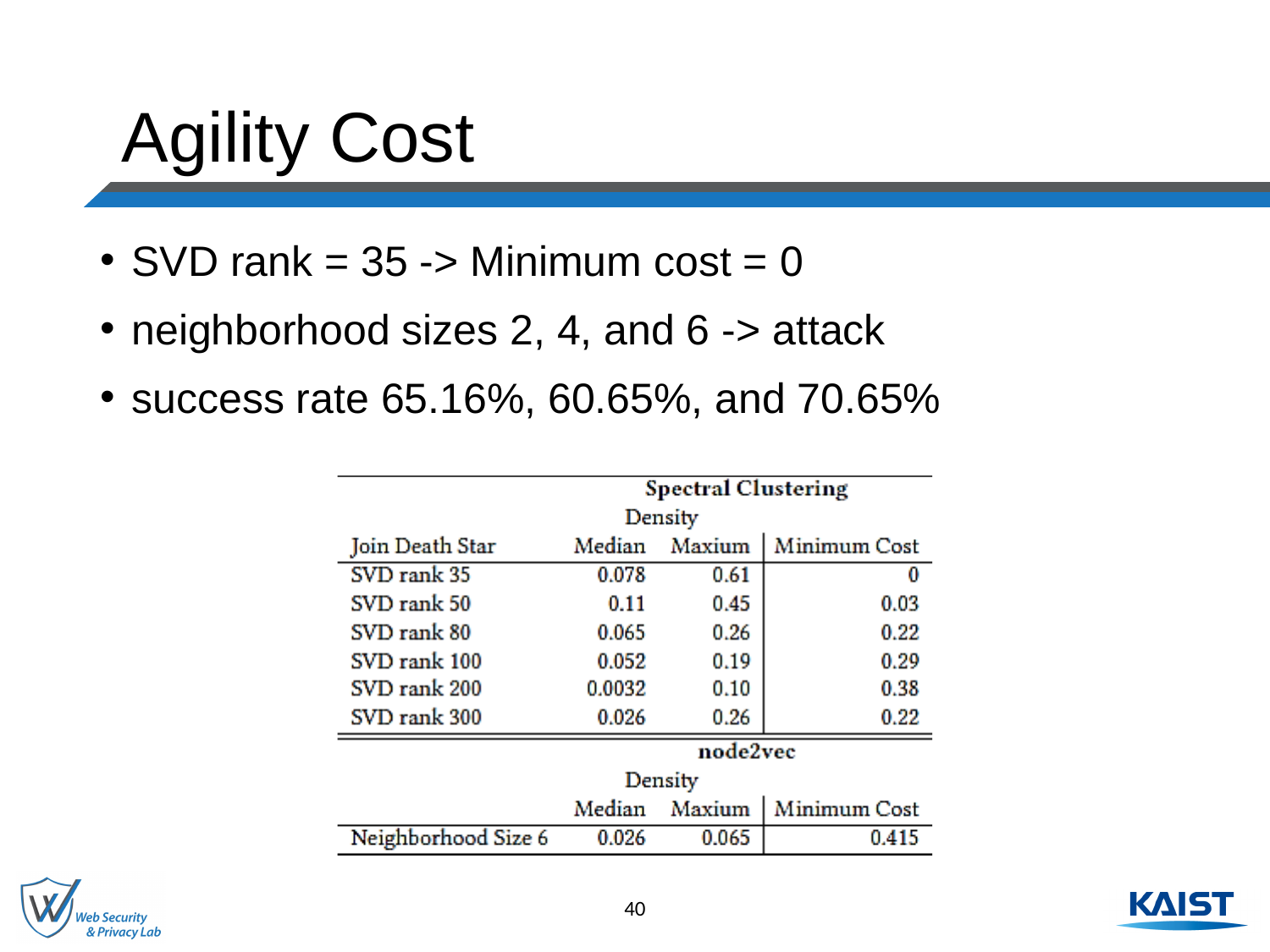

# Agility Cost
SVD rank = 35 -> Minimum cost = 0
neighborhood sizes 2, 4, and 6 -> attack
success rate 65.16%, 60.65%, and 70.65%

40